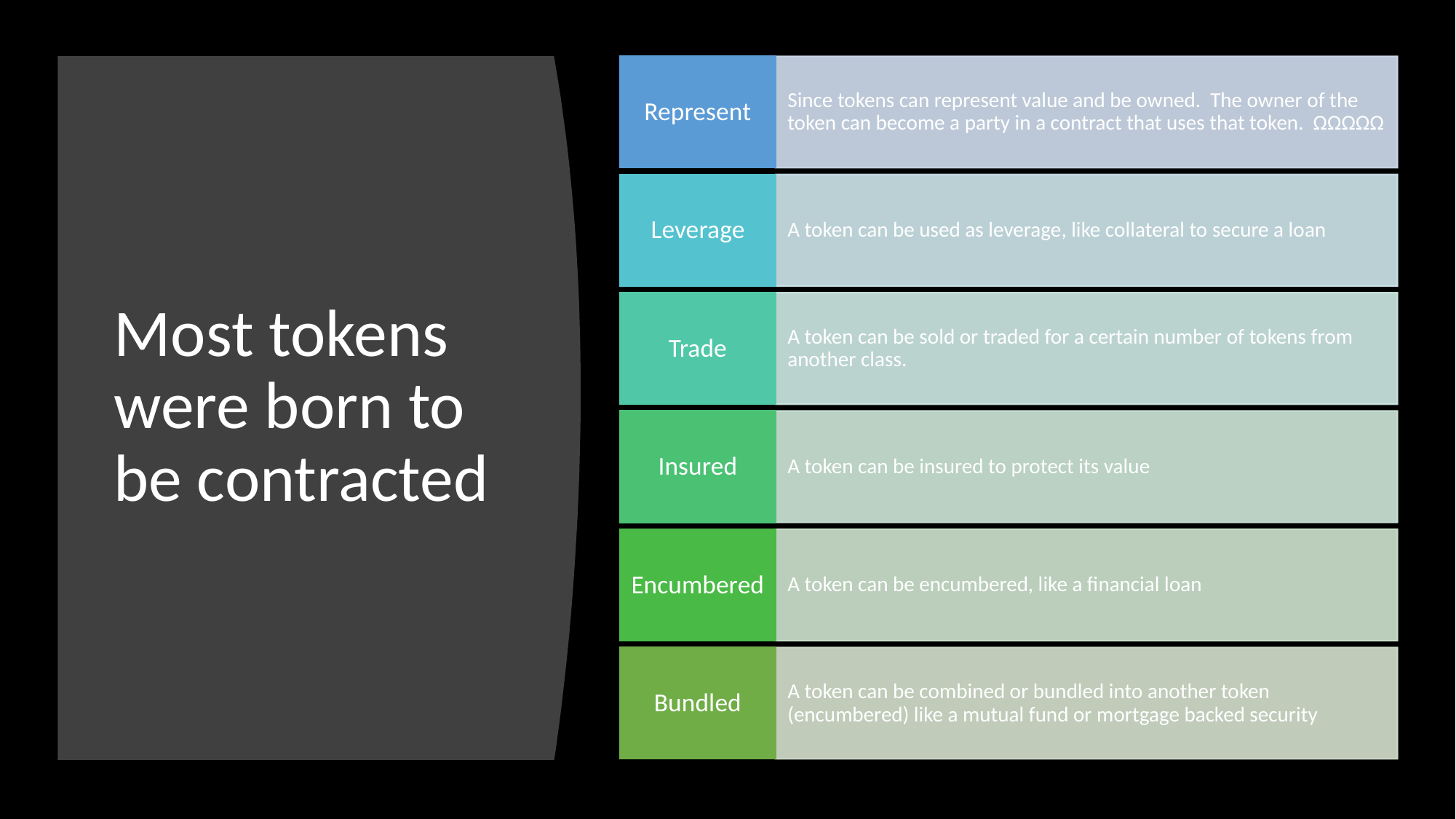

Since tokens can represent value and be owned.  The owner of the token can become a party in a contract that uses that token.  ΩΩΩΩΩ
Represent
A token can be used as leverage, like collateral to secure a loan
Leverage
A token can be sold or traded for a certain number of tokens from another class.
Trade
A token can be insured to protect its value
Insured
A token can be encumbered, like a financial loan
Encumbered
A token can be combined or bundled into another token (encumbered) like a mutual fund or mortgage backed security
Bundled

# Most tokens were born to be contracted